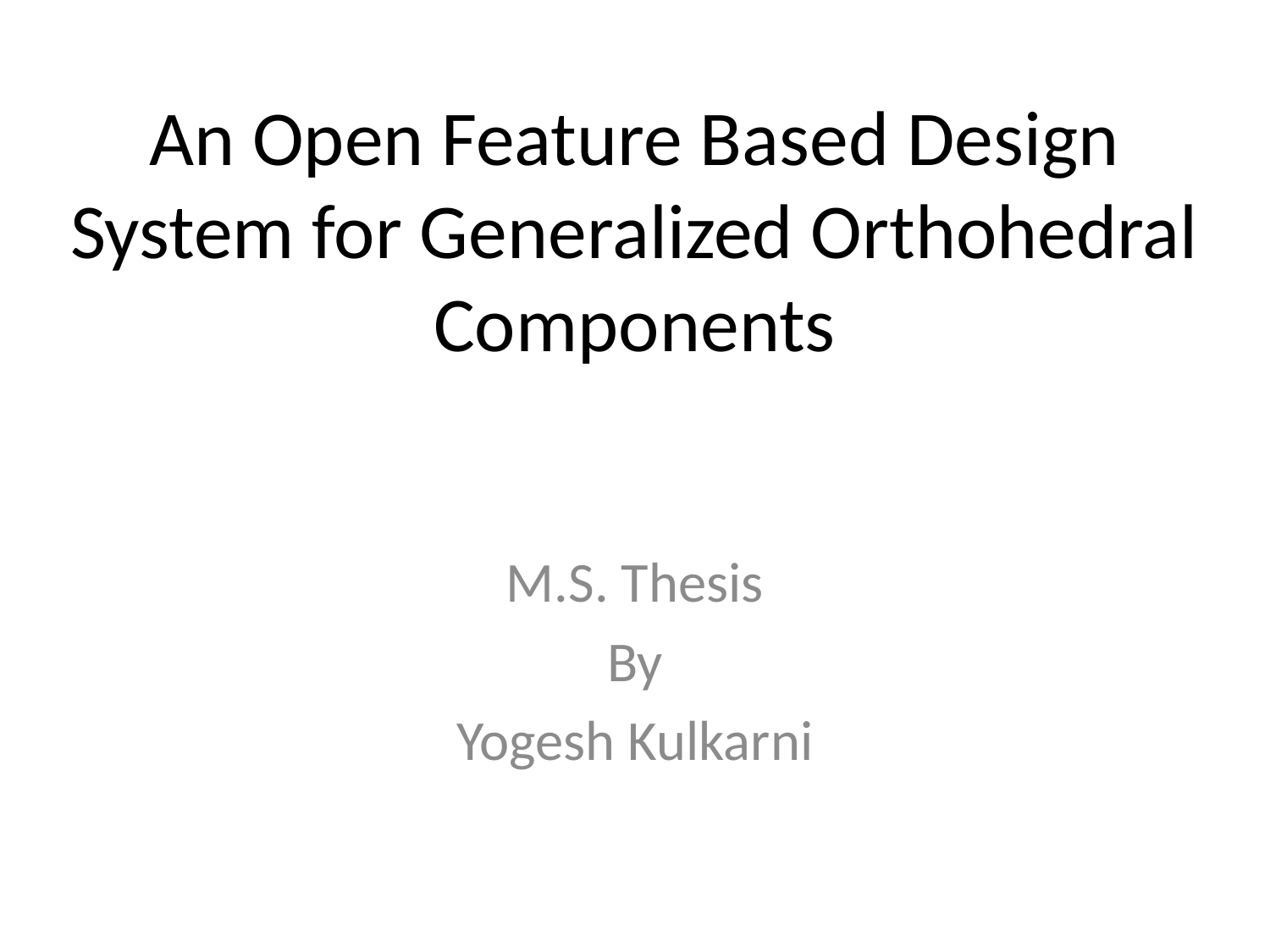

# An Open Feature Based Design System for Generalized Orthohedral Components
M.S. Thesis
By
Yogesh Kulkarni